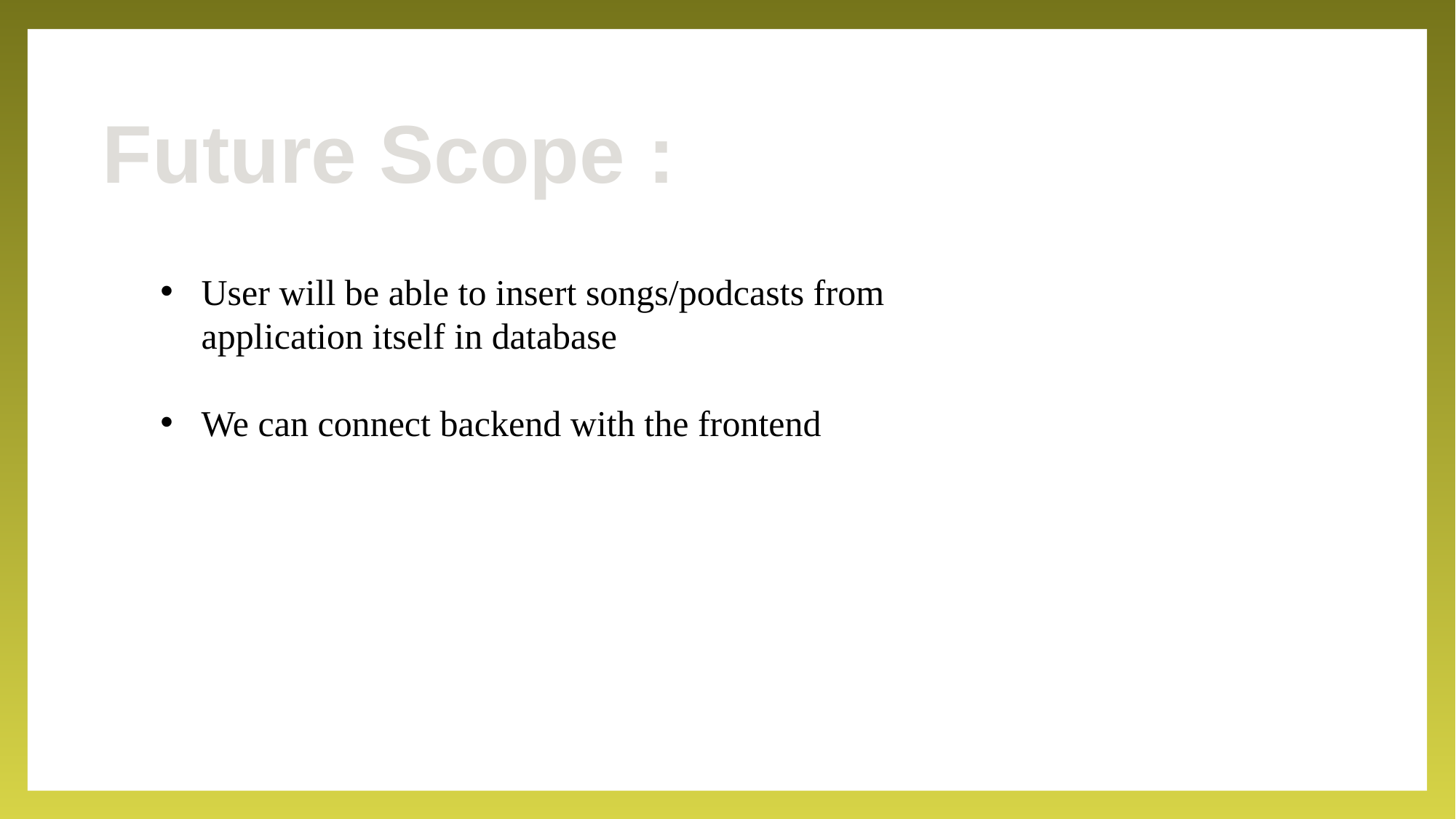

Future Scope :
User will be able to insert songs/podcasts from application itself in database

We can connect backend with the frontend